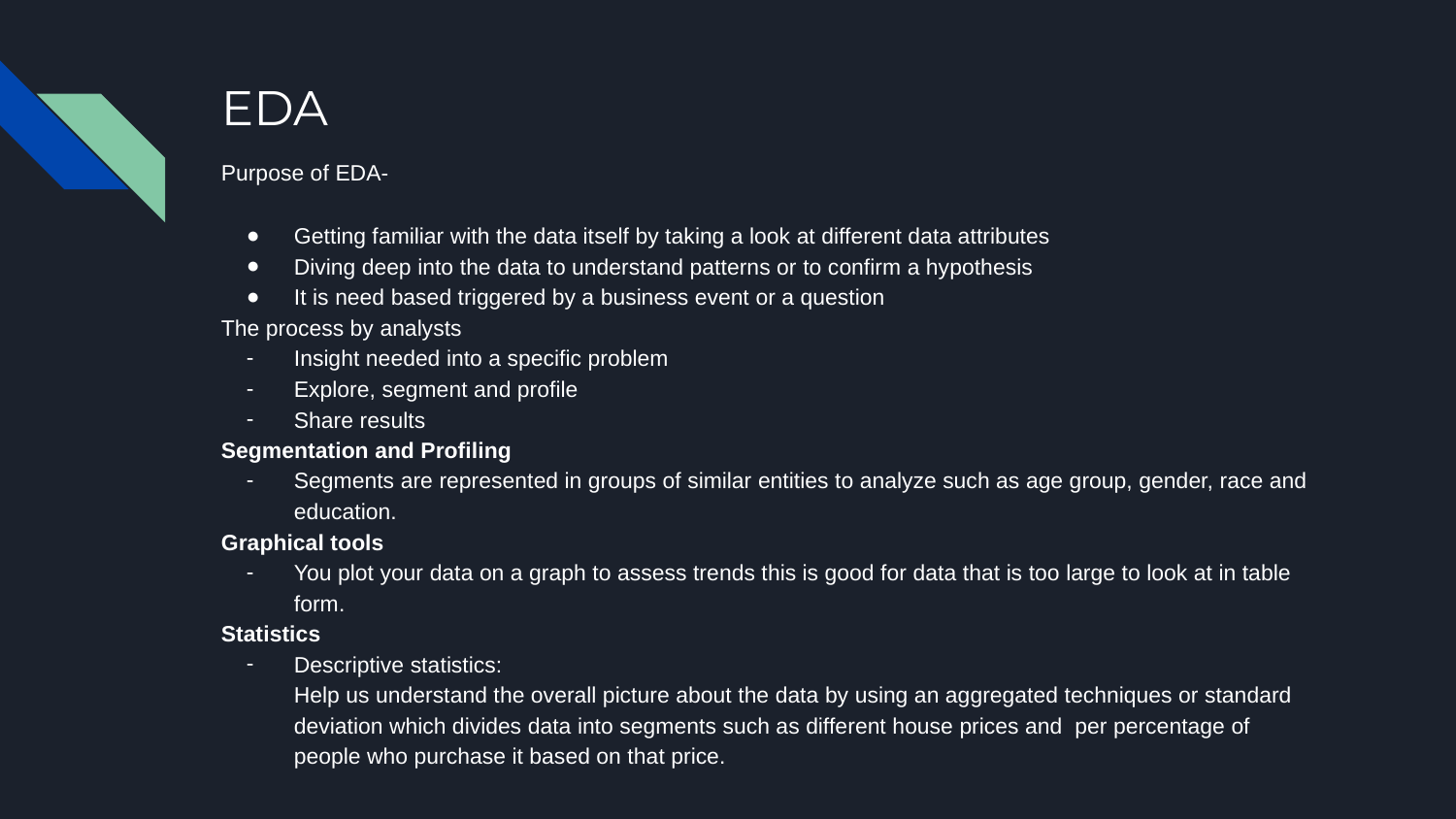

# EDA
Purpose of EDA-
Getting familiar with the data itself by taking a look at different data attributes
Diving deep into the data to understand patterns or to confirm a hypothesis
It is need based triggered by a business event or a question
The process by analysts
Insight needed into a specific problem
Explore, segment and profile
Share results
Segmentation and Profiling
Segments are represented in groups of similar entities to analyze such as age group, gender, race and education.
Graphical tools
You plot your data on a graph to assess trends this is good for data that is too large to look at in table form.
Statistics
Descriptive statistics:
Help us understand the overall picture about the data by using an aggregated techniques or standard deviation which divides data into segments such as different house prices and  per percentage of people who purchase it based on that price.